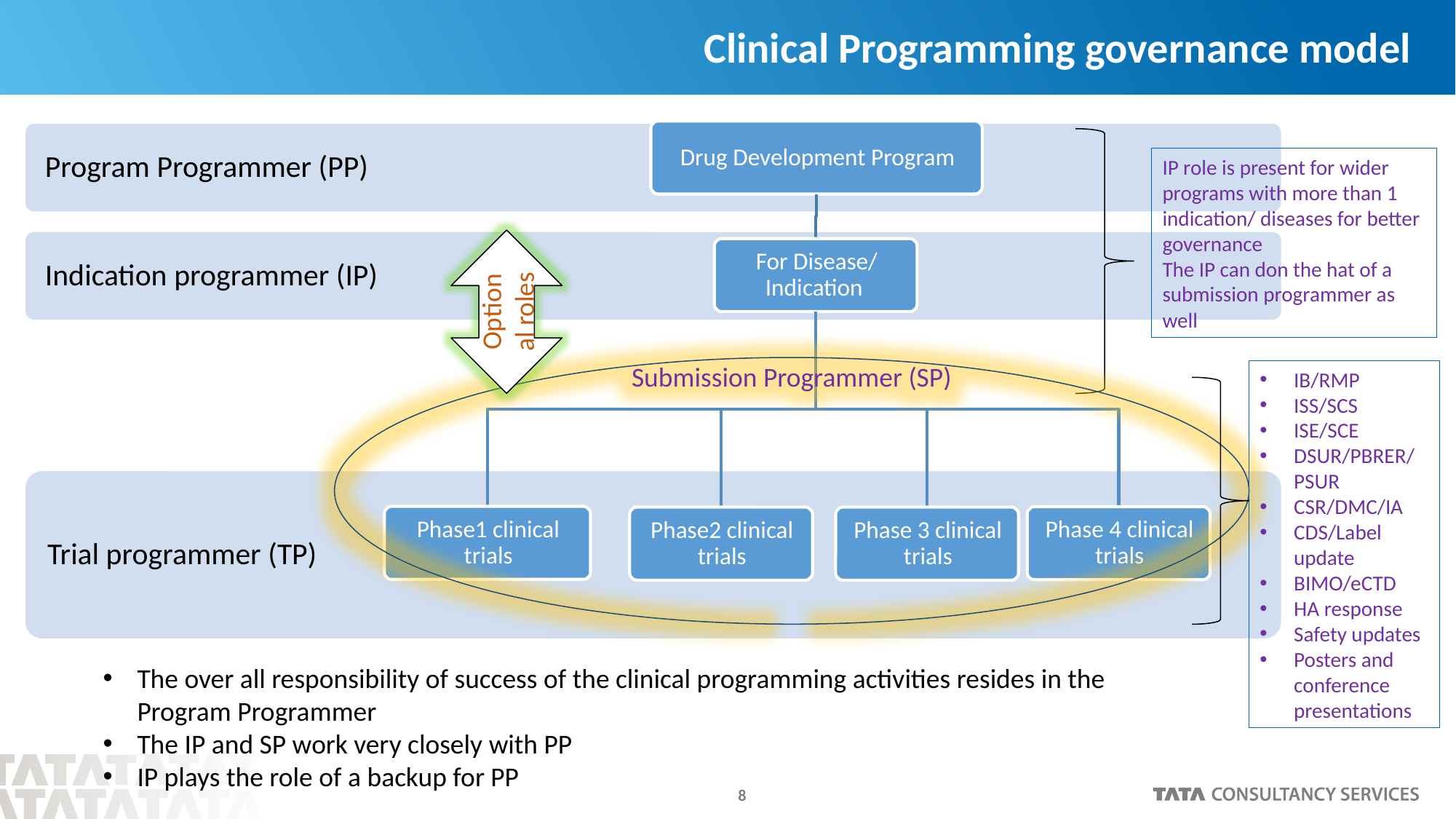

# Clinical Programming governance model
Trial programmer (TP)
Indication programmer (IP)
Program Programmer (PP)
Drug Development Program
For Disease/ Indication
Phase1 clinical trials
Phase2 clinical trials
Phase 3 clinical trials
Phase 4 clinical trials

IP role is present for wider programs with more than 1 indication/ diseases for better governance
The IP can don the hat of a submission programmer as well
Optional roles
Submission Programmer (SP)

IB/RMP
ISS/SCS
ISE/SCE
DSUR/PBRER/PSUR
CSR/DMC/IA
CDS/Label update
BIMO/eCTD
HA response
Safety updates
Posters and conference presentations

The over all responsibility of success of the clinical programming activities resides in the Program Programmer
The IP and SP work very closely with PP
IP plays the role of a backup for PP